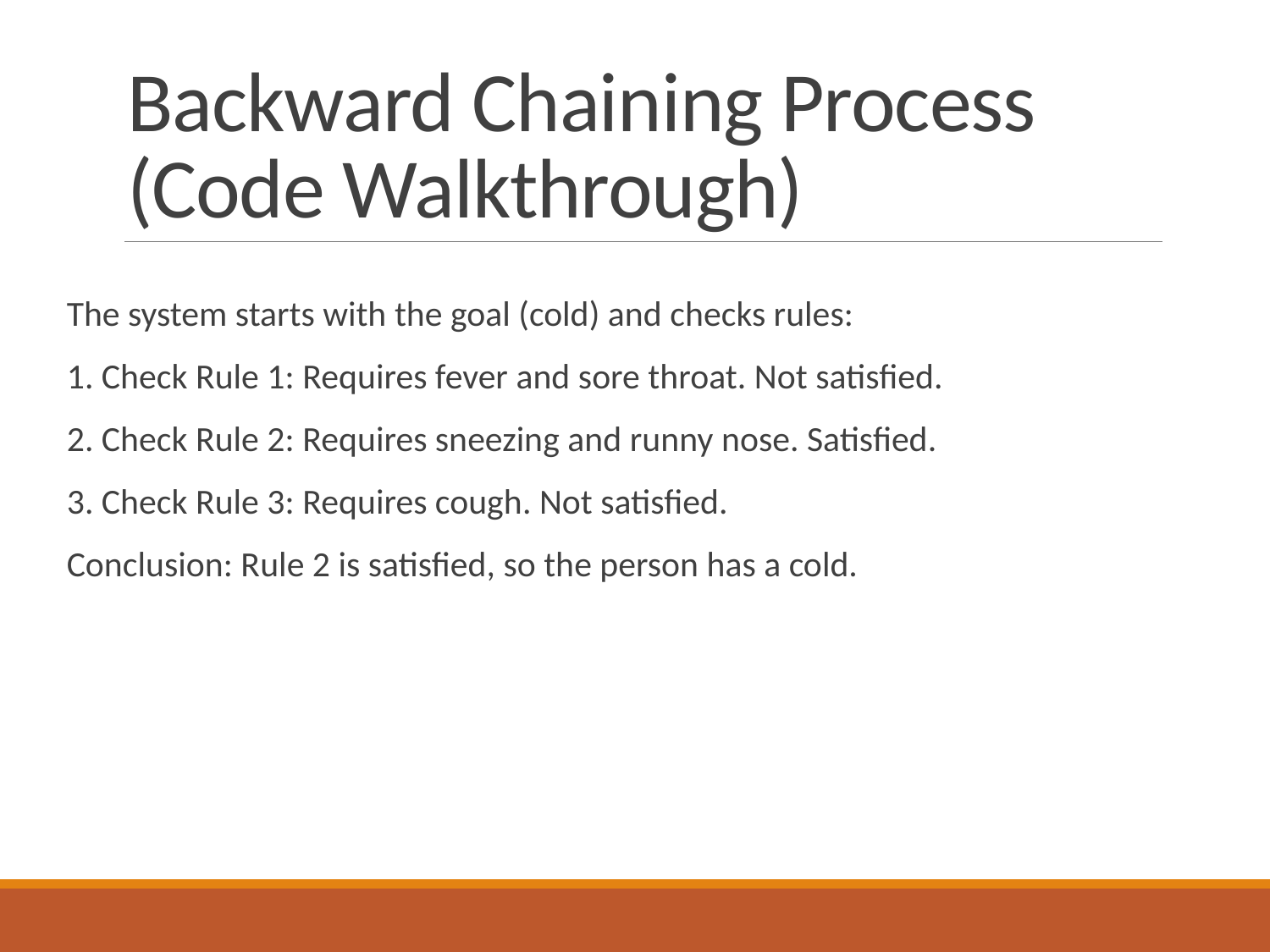

# Backward Chaining Process (Code Walkthrough)

The system starts with the goal (cold) and checks rules:
1. Check Rule 1: Requires fever and sore throat. Not satisfied.
2. Check Rule 2: Requires sneezing and runny nose. Satisfied.
3. Check Rule 3: Requires cough. Not satisfied.
Conclusion: Rule 2 is satisfied, so the person has a cold.